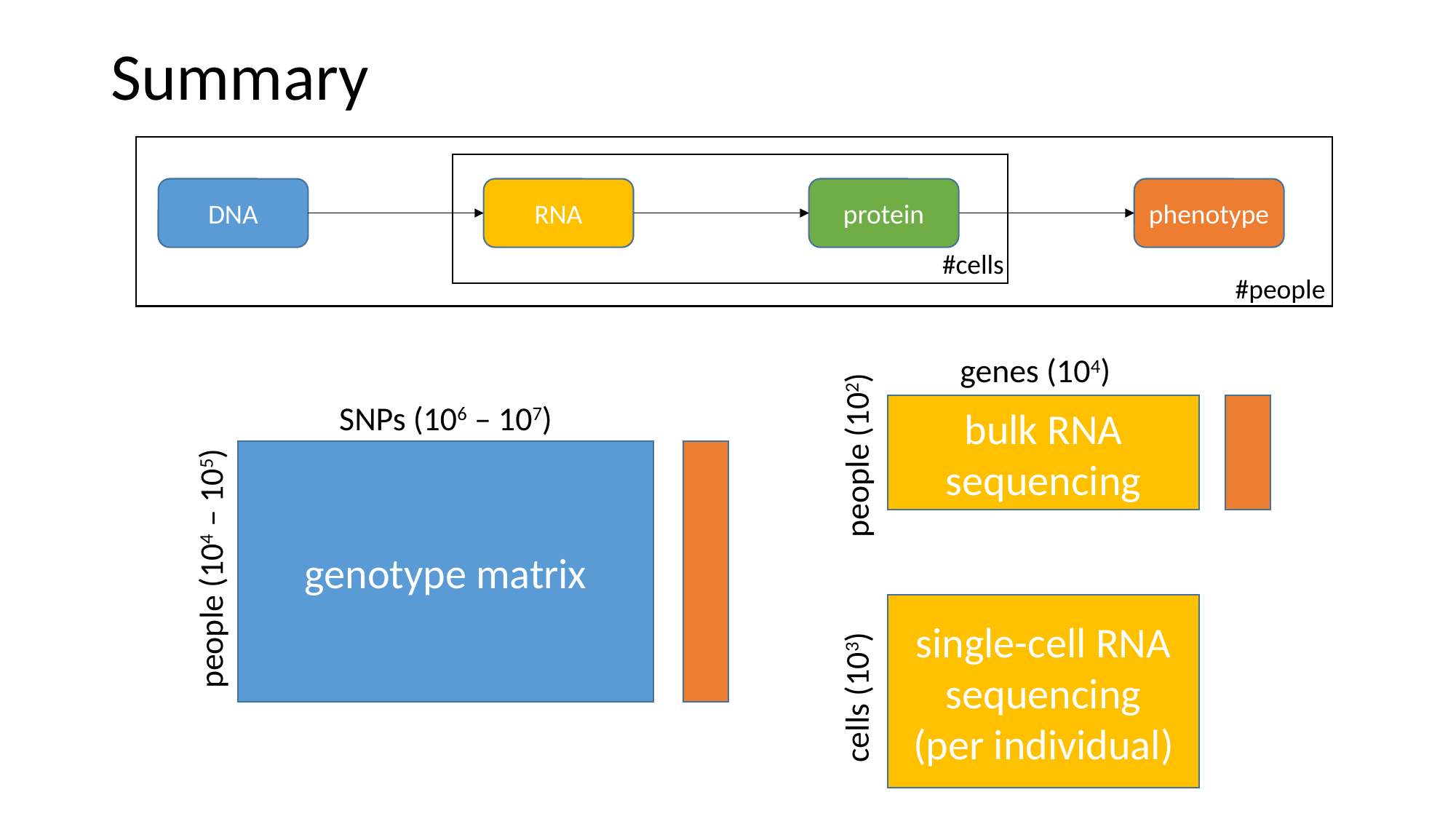

# Summary

#cells
DNA
RNA
protein
phenotype
#people
genes (104)
SNPs (106 – 107)

bulk RNA sequencing
people (102)
genotype matrix

people (104 – 105)
single-cell RNA sequencing
(per individual)
cells (103)